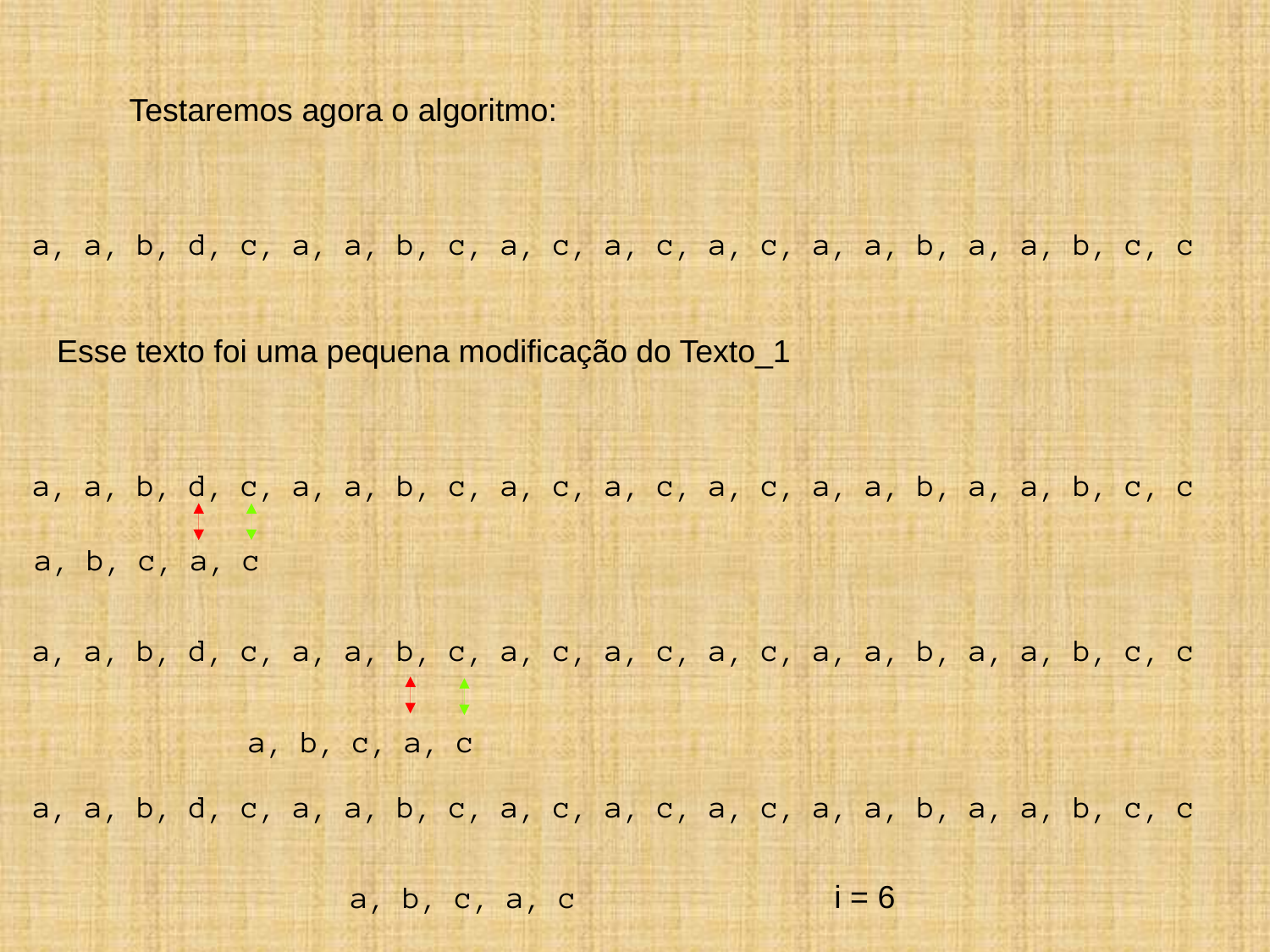

Testaremos agora o algoritmo:
a, a, b, d, c, a, a, b, c, a, c, a, c, a, c, a, a, b, a, a, b, c, c
Esse texto foi uma pequena modificação do Texto_1
a, a, b, d, c, a, a, b, c, a, c, a, c, a, c, a, a, b, a, a, b, c, c

a, b, c, a, c
a, a, b, d, c, a, a, b, c, a, c, a, c, a, c, a, a, b, a, a, b, c, c

a, b, c, a, c
a, a, b, d, c, a, a, b, c, a, c, a, c, a, c, a, a, b, a, a, b, c, c
a, b, c, a, c
i = 6